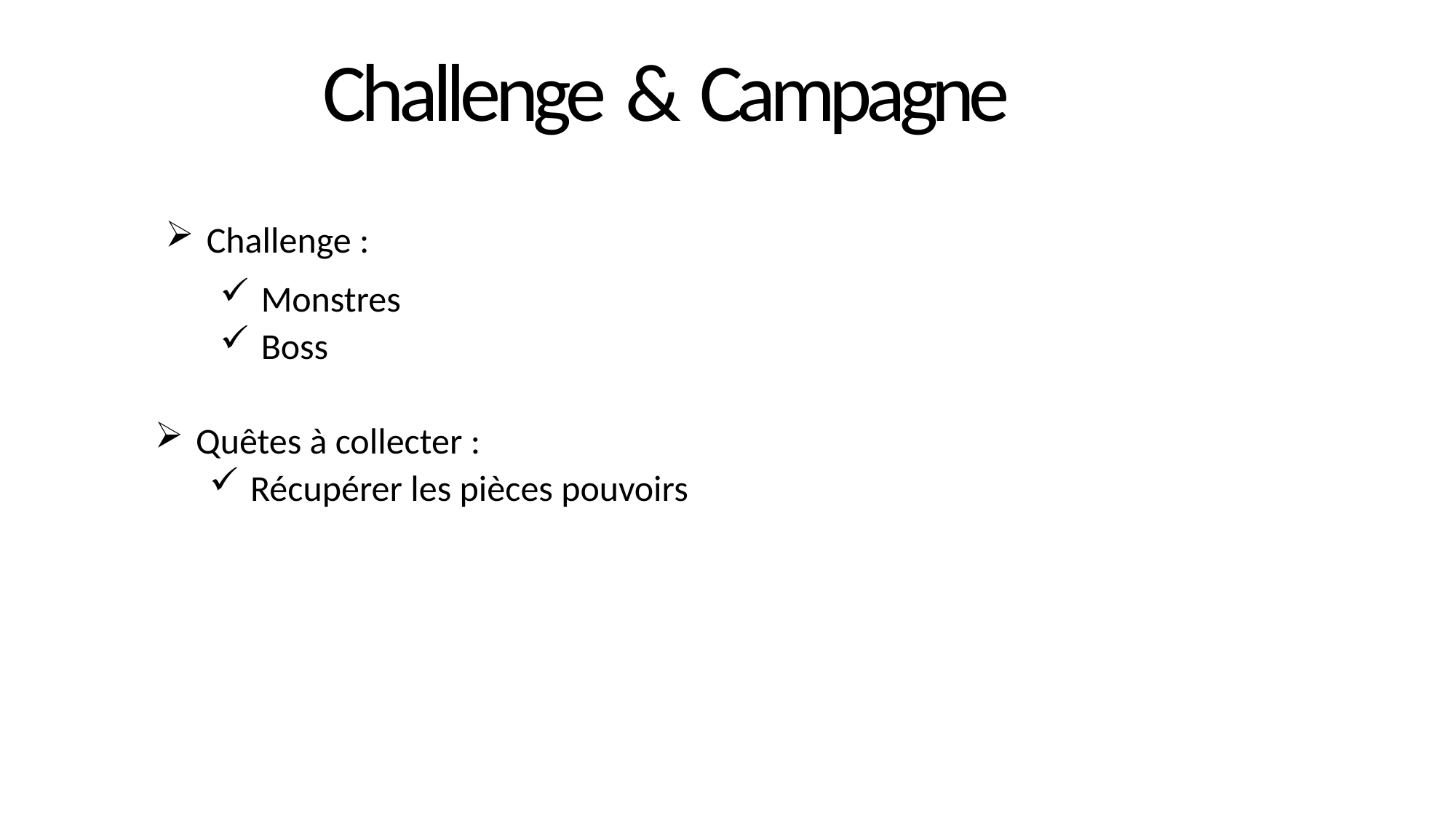

Challenge & Campagne
Challenge :
Monstres
Boss
Quêtes à collecter :
Récupérer les pièces pouvoirs